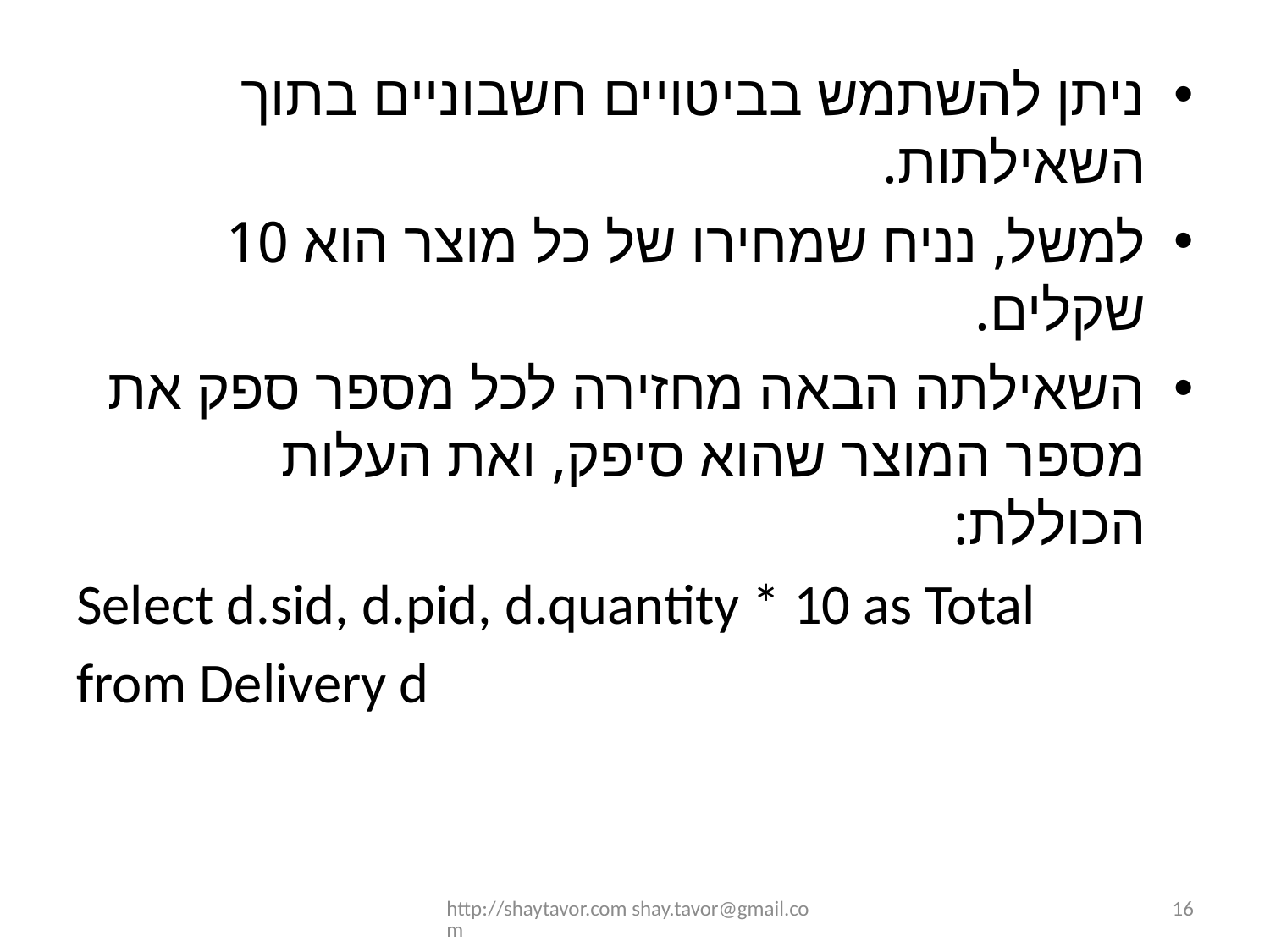

ניתן להשתמש בביטויים חשבוניים בתוך השאילתות.
למשל, נניח שמחירו של כל מוצר הוא 10 שקלים.
השאילתה הבאה מחזירה לכל מספר ספק את מספר המוצר שהוא סיפק, ואת העלות הכוללת:
Select d.sid, d.pid, d.quantity * 10 as Total
from Delivery d
http://shaytavor.com shay.tavor@gmail.com
16